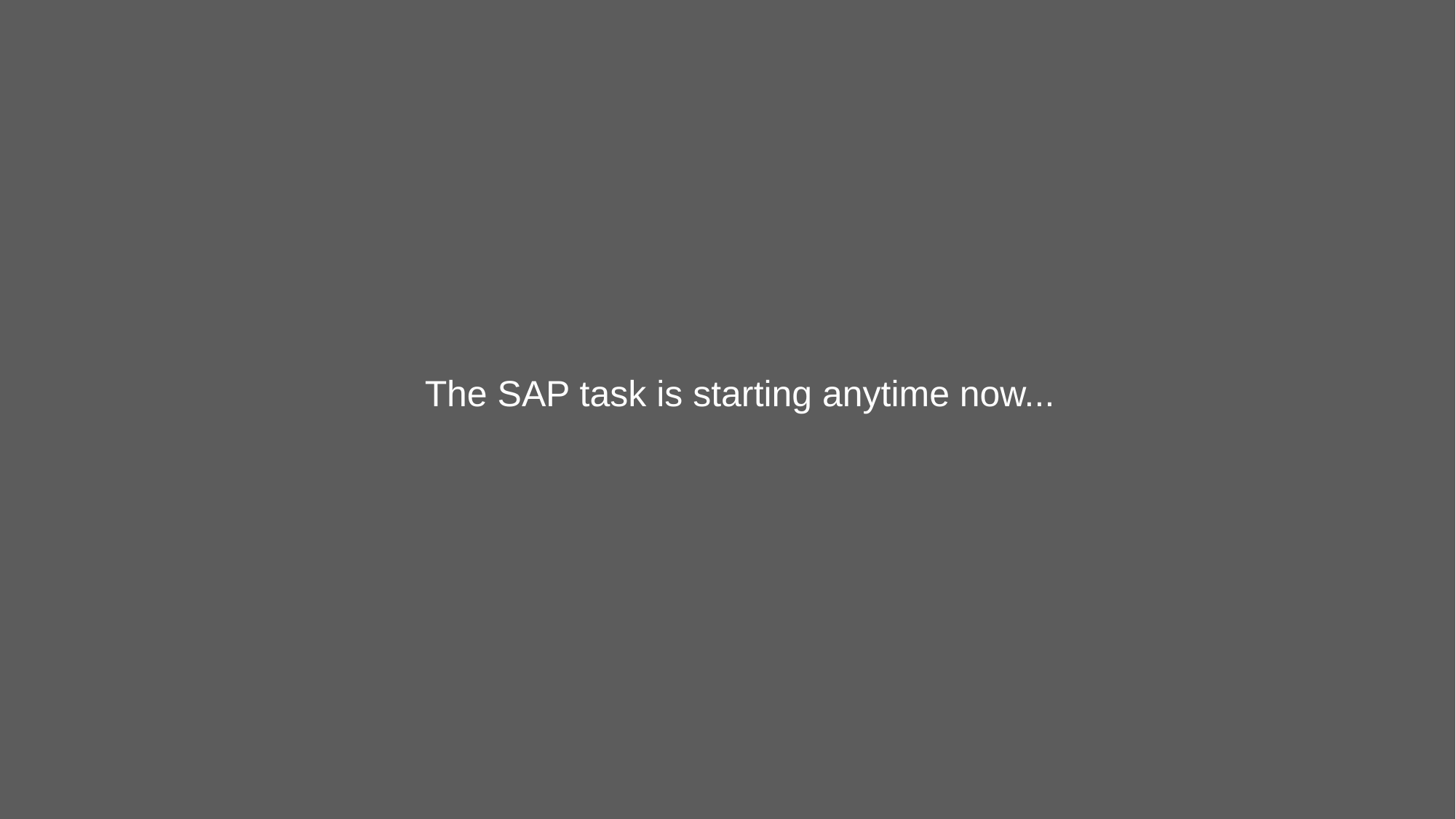

The SAP task is starting anytime now...